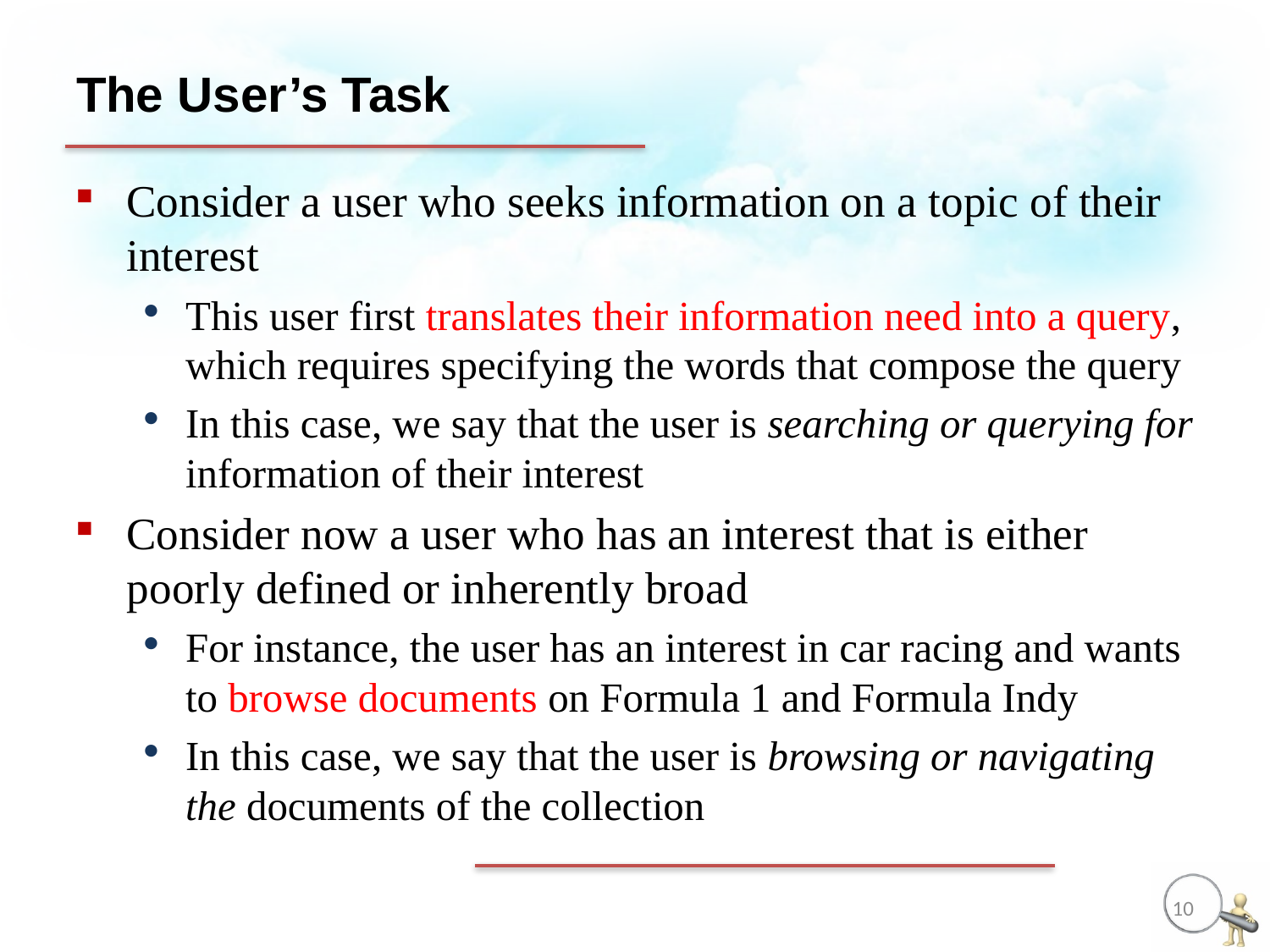

# The User’s Task
Consider a user who seeks information on a topic of their interest
This user first translates their information need into a query, which requires specifying the words that compose the query
In this case, we say that the user is searching or querying for information of their interest
Consider now a user who has an interest that is either poorly defined or inherently broad
For instance, the user has an interest in car racing and wants to browse documents on Formula 1 and Formula Indy
In this case, we say that the user is browsing or navigating the documents of the collection
10